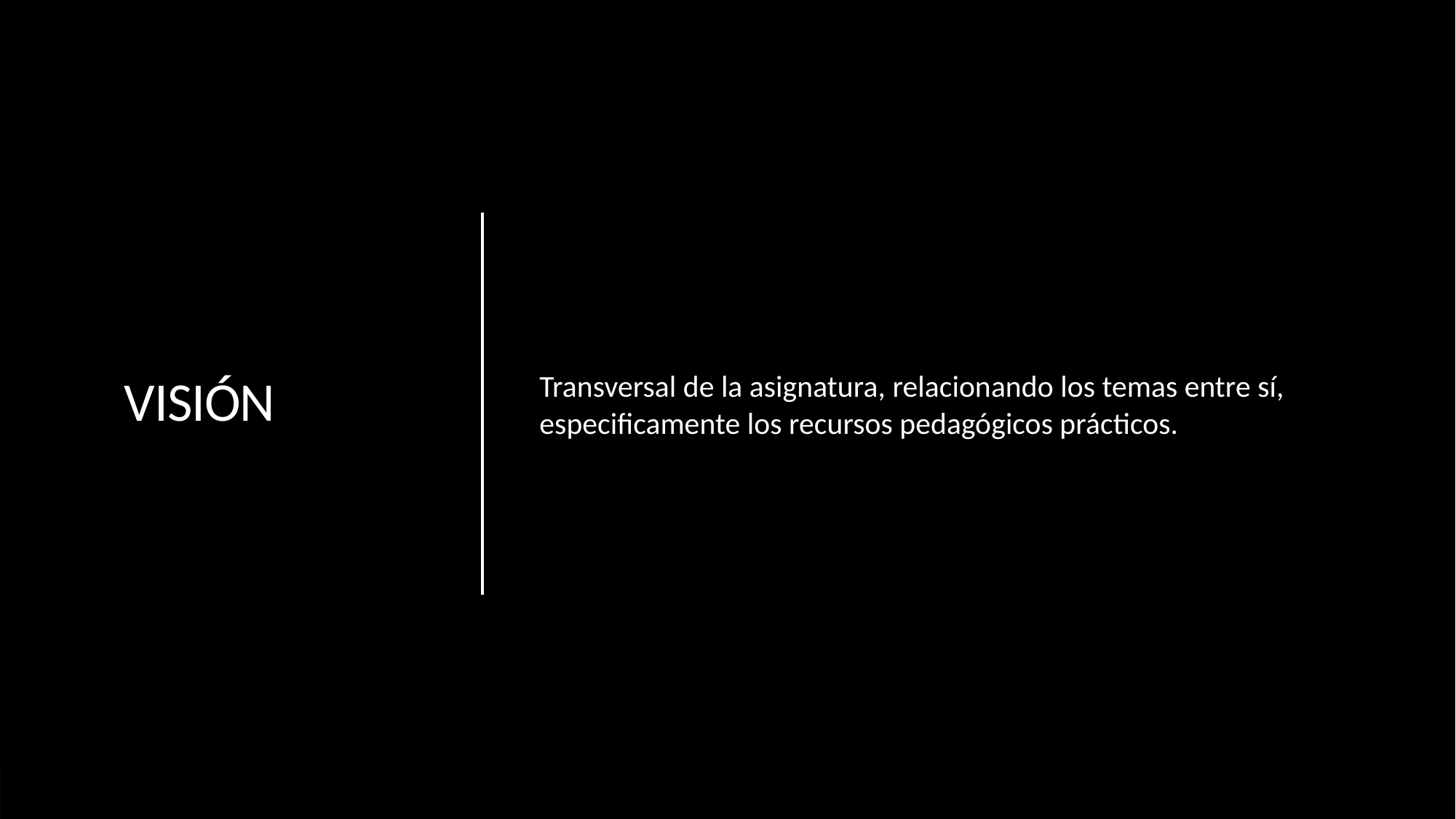

# VISIÓN
Transversal de la asignatura, relacionando los temas entre sí, especificamente los recursos pedagógicos prácticos.